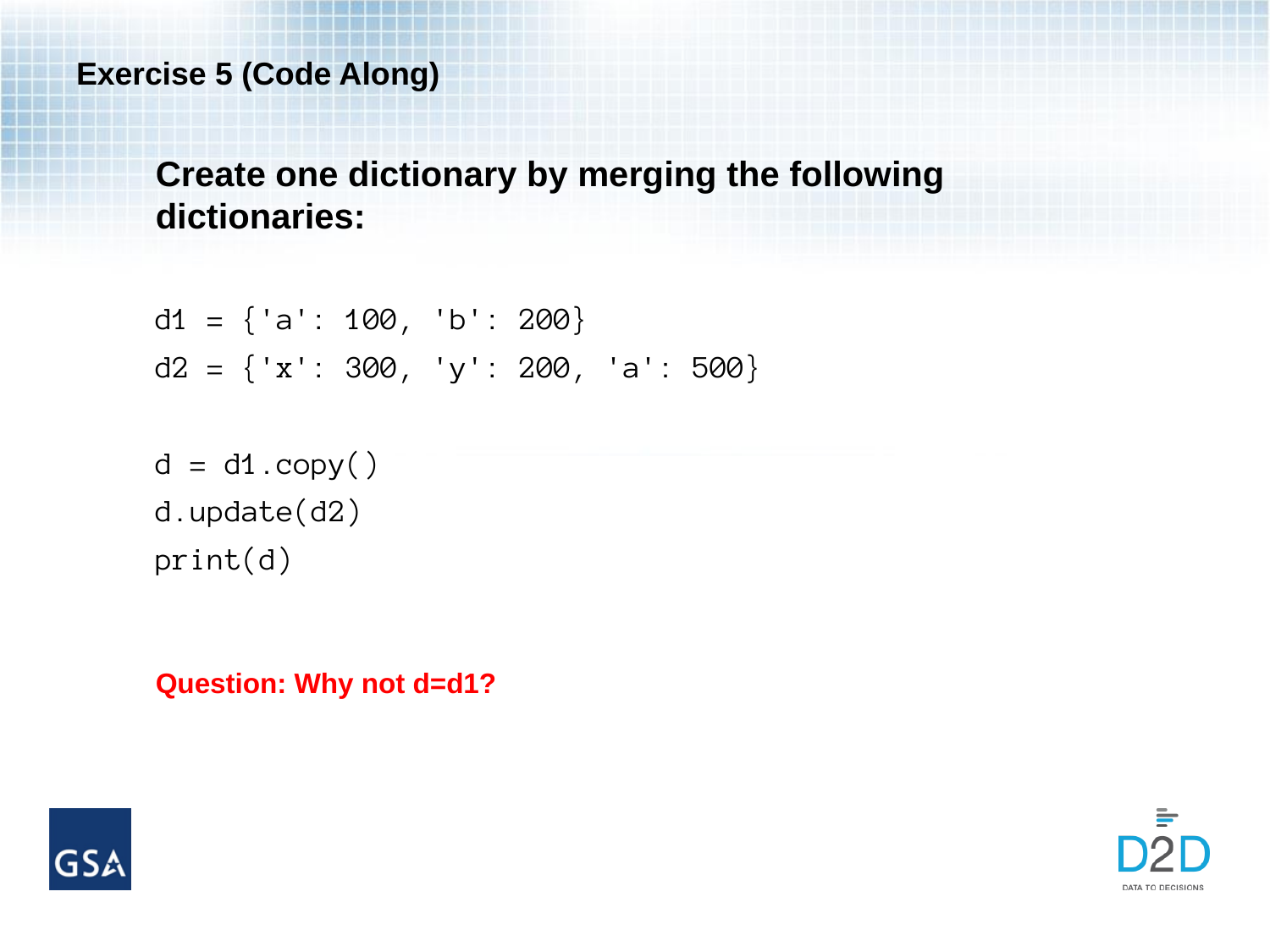

# Exercise 5 (Code Along)
Create one dictionary by merging the following dictionaries:

d1 = {'a': 100, 'b': 200}
d2 = {'x': 300, 'y': 200, 'a': 500}

d = d1.copy()
d.update(d2)
print(d)

Question: Why not d=d1?